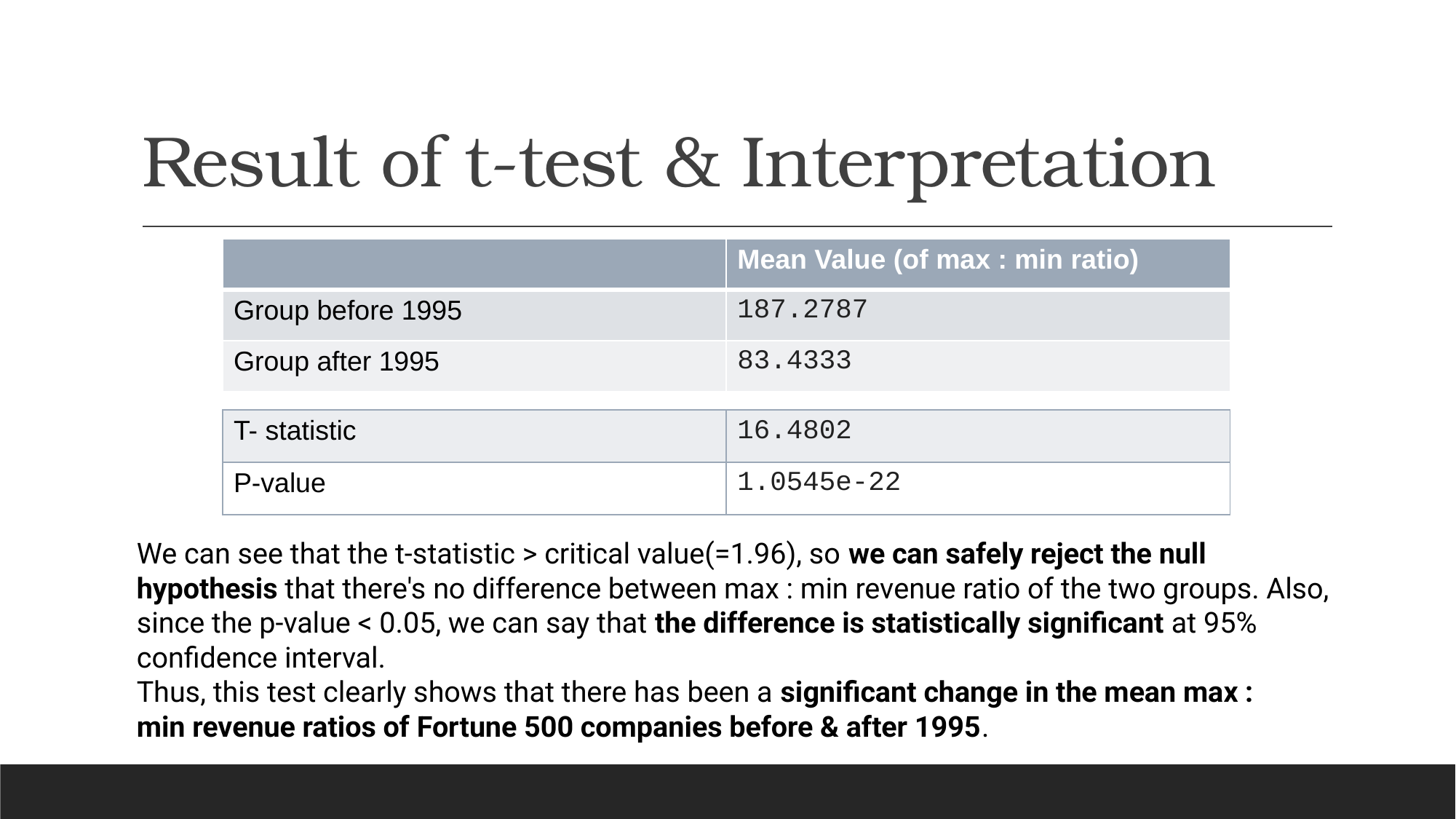

# Result of t-test & Interpretation
|  | Mean Value (of max : min ratio) |
| --- | --- |
| Group before 1995 | 187.2787 |
| Group after 1995 | 83.4333 |
| T- statistic | 16.4802 |
| --- | --- |
| P-value | 1.0545e-22 |
We can see that the t-statistic > critical value(=1.96), so we can safely reject the null hypothesis that there's no difference between max : min revenue ratio of the two groups. Also, since the p-value < 0.05, we can say that the difference is statistically significant at 95% confidence interval.
Thus, this test clearly shows that there has been a significant change in the mean max : min revenue ratios of Fortune 500 companies before & after 1995.